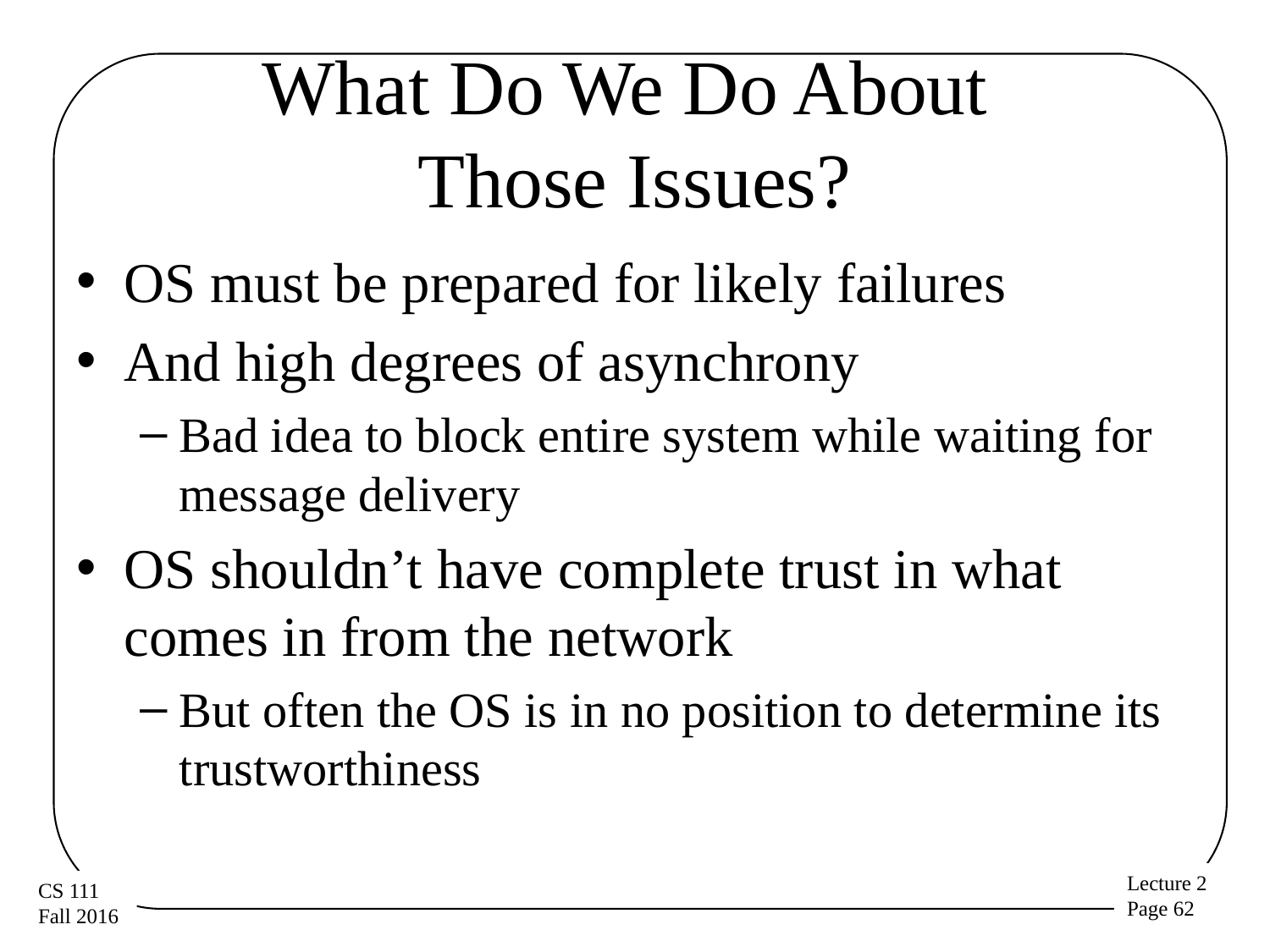

# What Do We Do About Those Issues?
OS must be prepared for likely failures
And high degrees of asynchrony
Bad idea to block entire system while waiting for message delivery
OS shouldn’t have complete trust in what comes in from the network
But often the OS is in no position to determine its trustworthiness